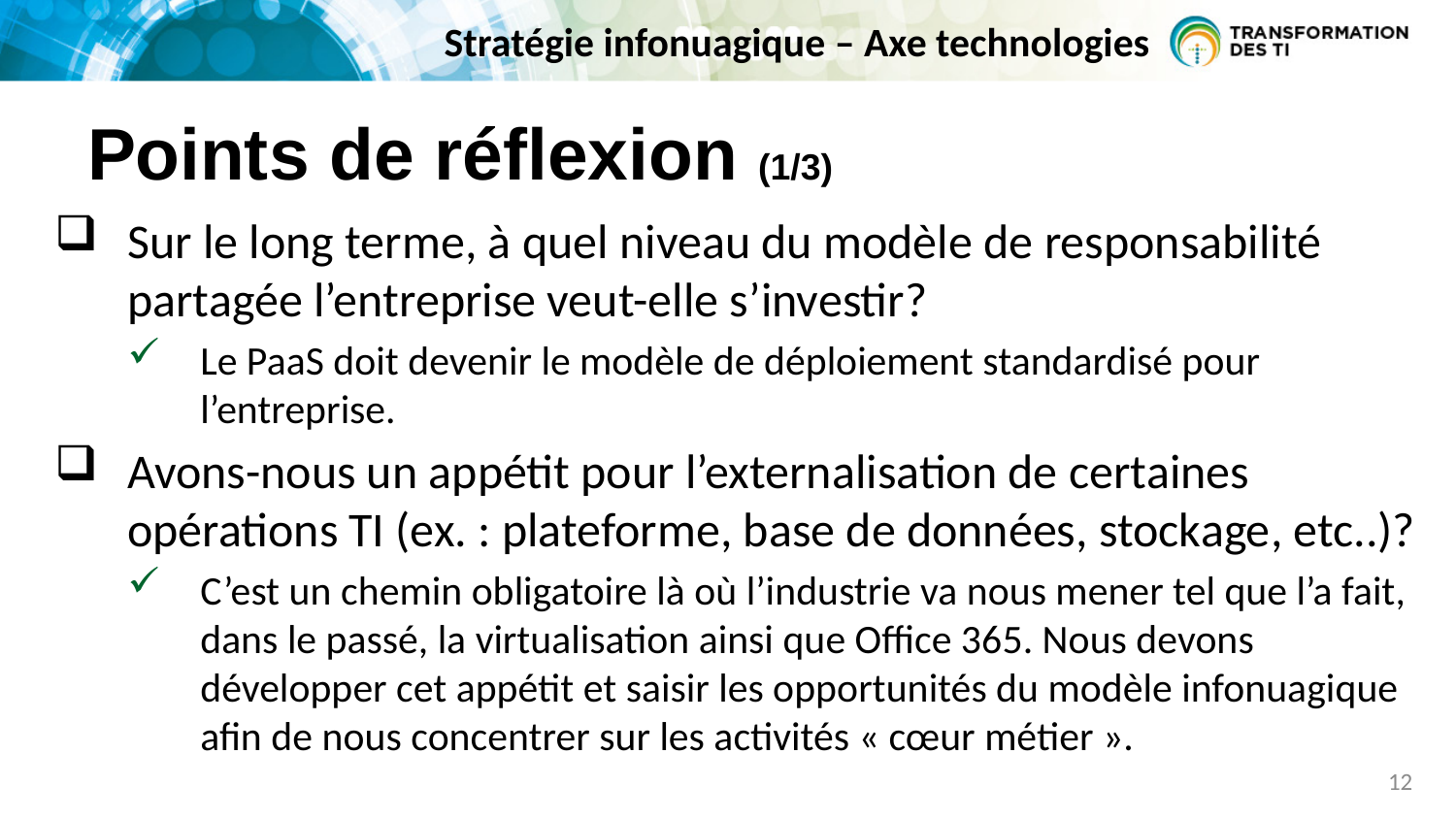

Stratégie infonuagique – Axe technologies
# Points de réflexion (1/3)
Sur le long terme, à quel niveau du modèle de responsabilité partagée l’entreprise veut-elle s’investir?
Le PaaS doit devenir le modèle de déploiement standardisé pour l’entreprise.
Avons-nous un appétit pour l’externalisation de certaines opérations TI (ex. : plateforme, base de données, stockage, etc..)?
C’est un chemin obligatoire là où l’industrie va nous mener tel que l’a fait, dans le passé, la virtualisation ainsi que Office 365. Nous devons développer cet appétit et saisir les opportunités du modèle infonuagique afin de nous concentrer sur les activités « cœur métier ».
12